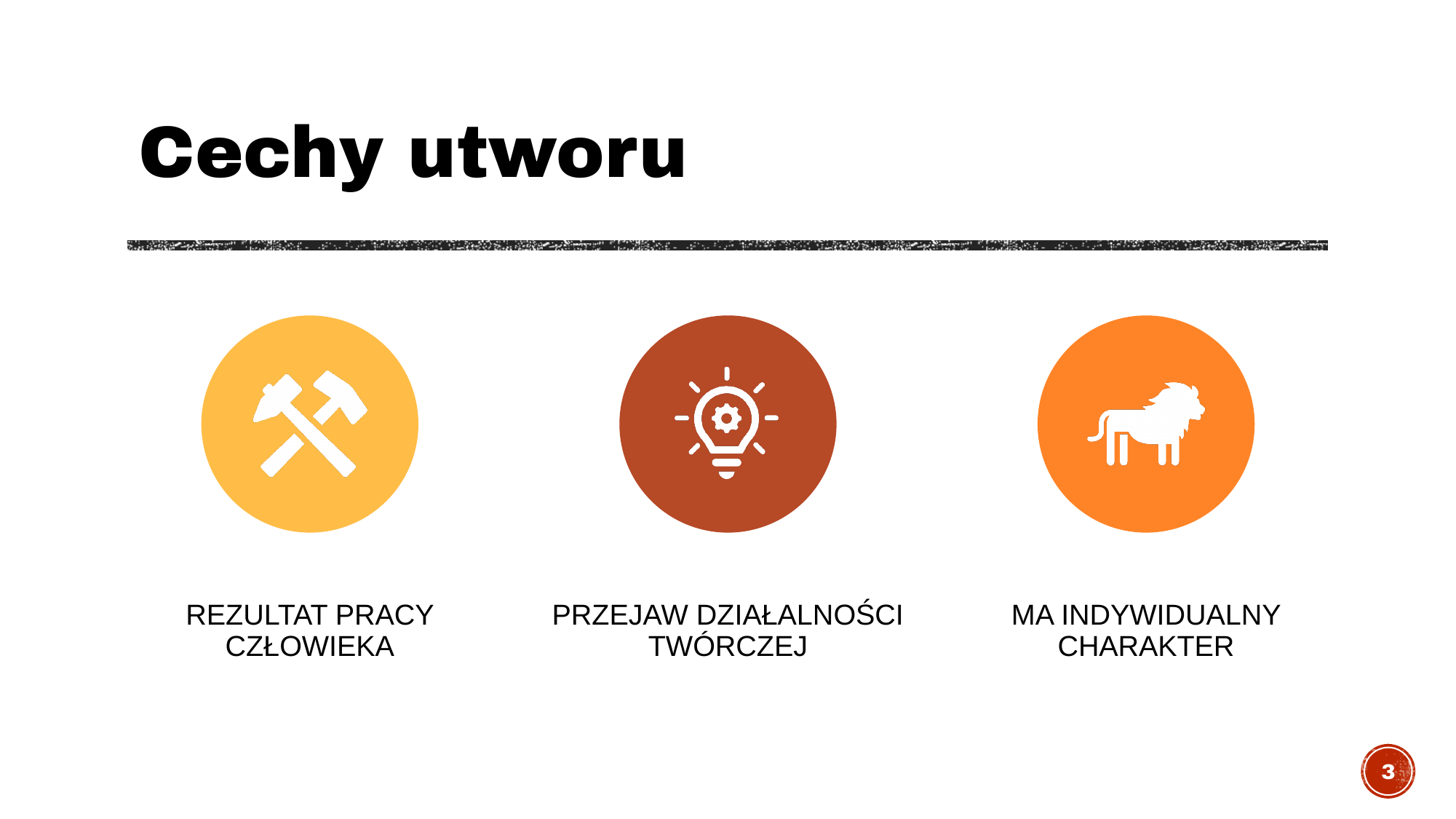

# Cechy utworu

Rezultat pracy człowieka
Przejaw działalności twórczej
Ma indywidualny charakter
3